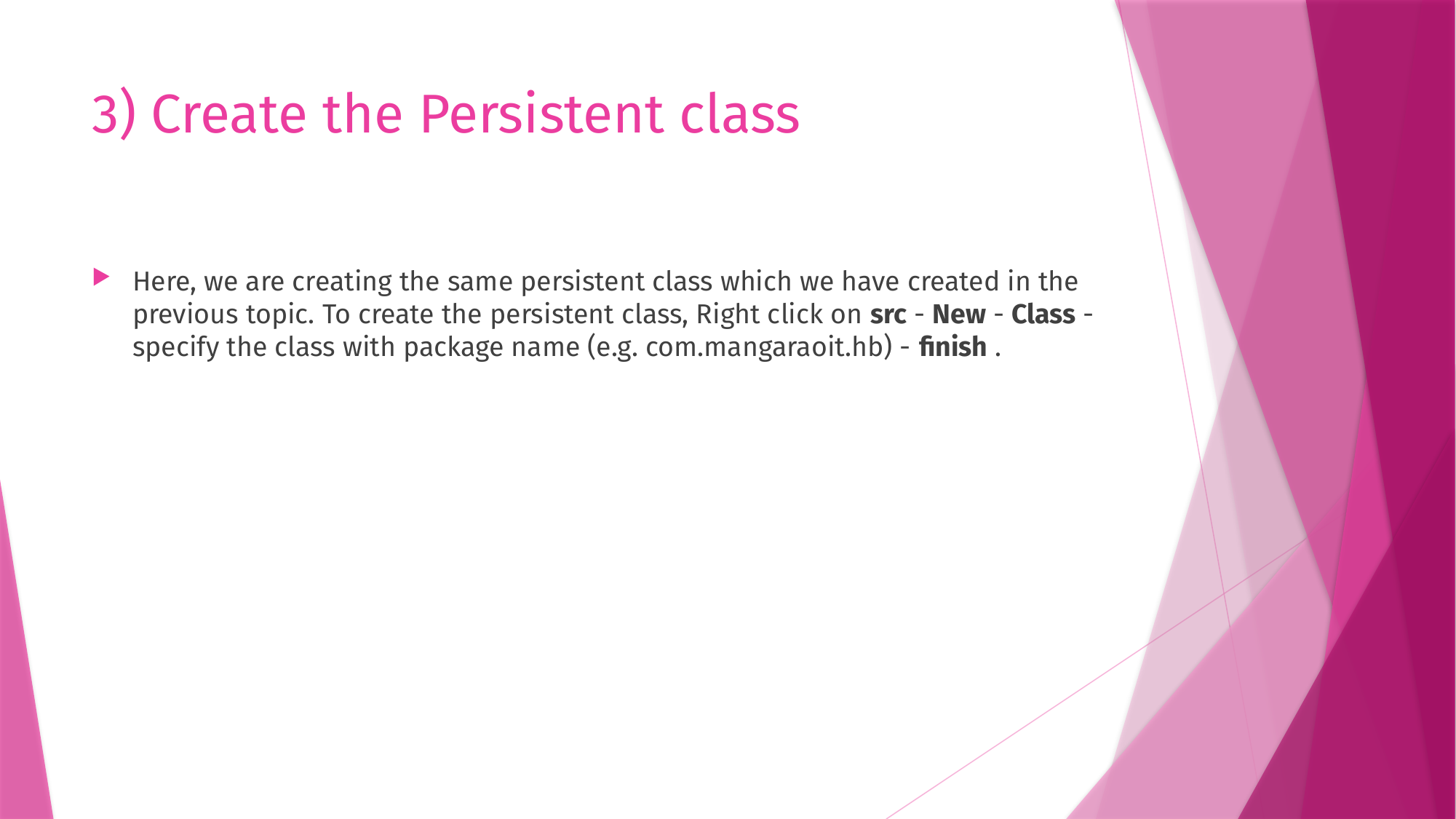

# 3) Create the Persistent class
Here, we are creating the same persistent class which we have created in the previous topic. To create the persistent class, Right click on src - New - Class - specify the class with package name (e.g. com.mangaraoit.hb) - finish .